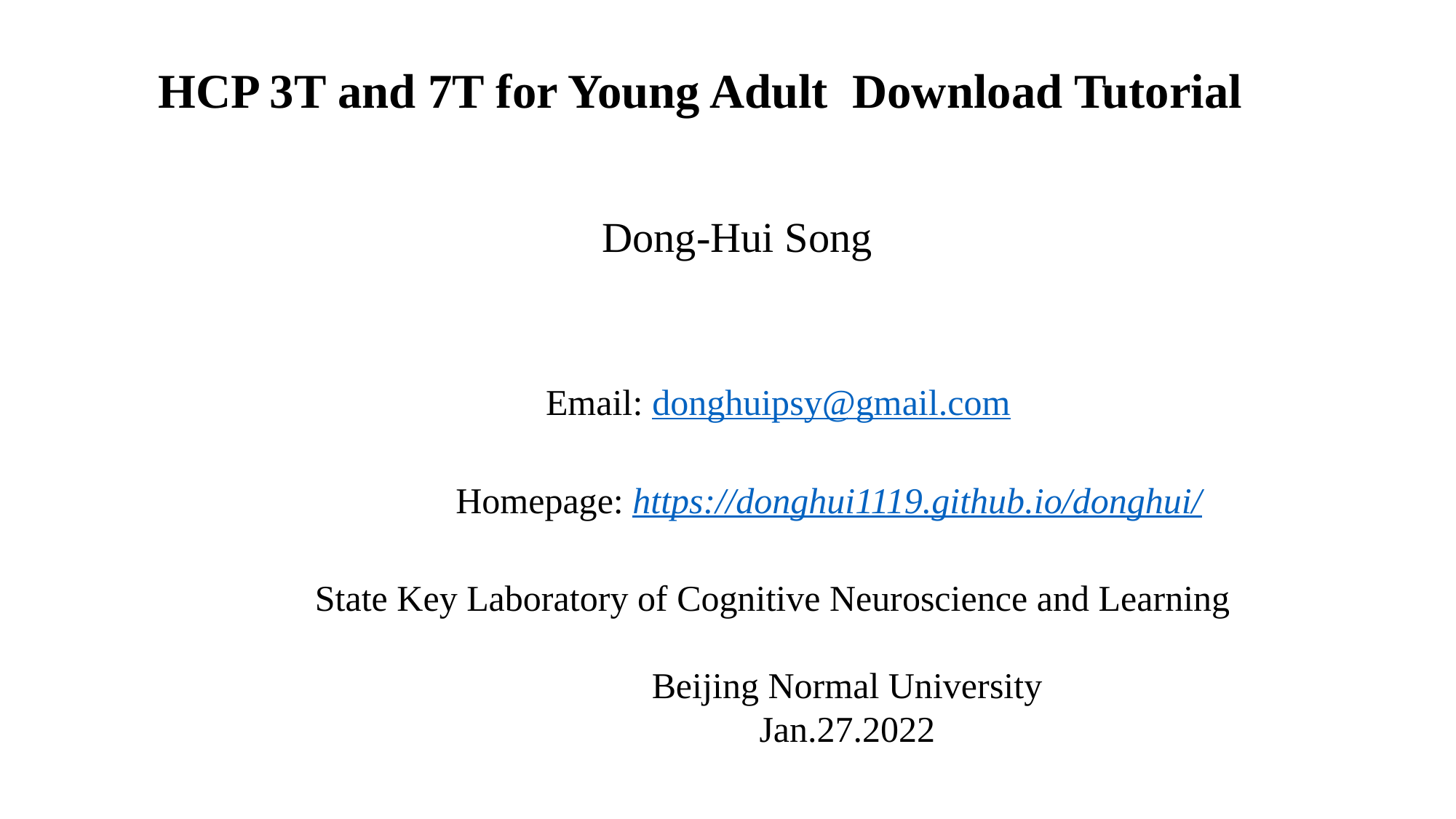

HCP 3T and 7T for Young Adult  Download Tutorial
Dong-Hui Song
Email: donghuipsy@gmail.com
Homepage: https://donghui1119.github.io/donghui/
State Key Laboratory of Cognitive Neuroscience and Learning

Beijing Normal University
Jan.27.2022